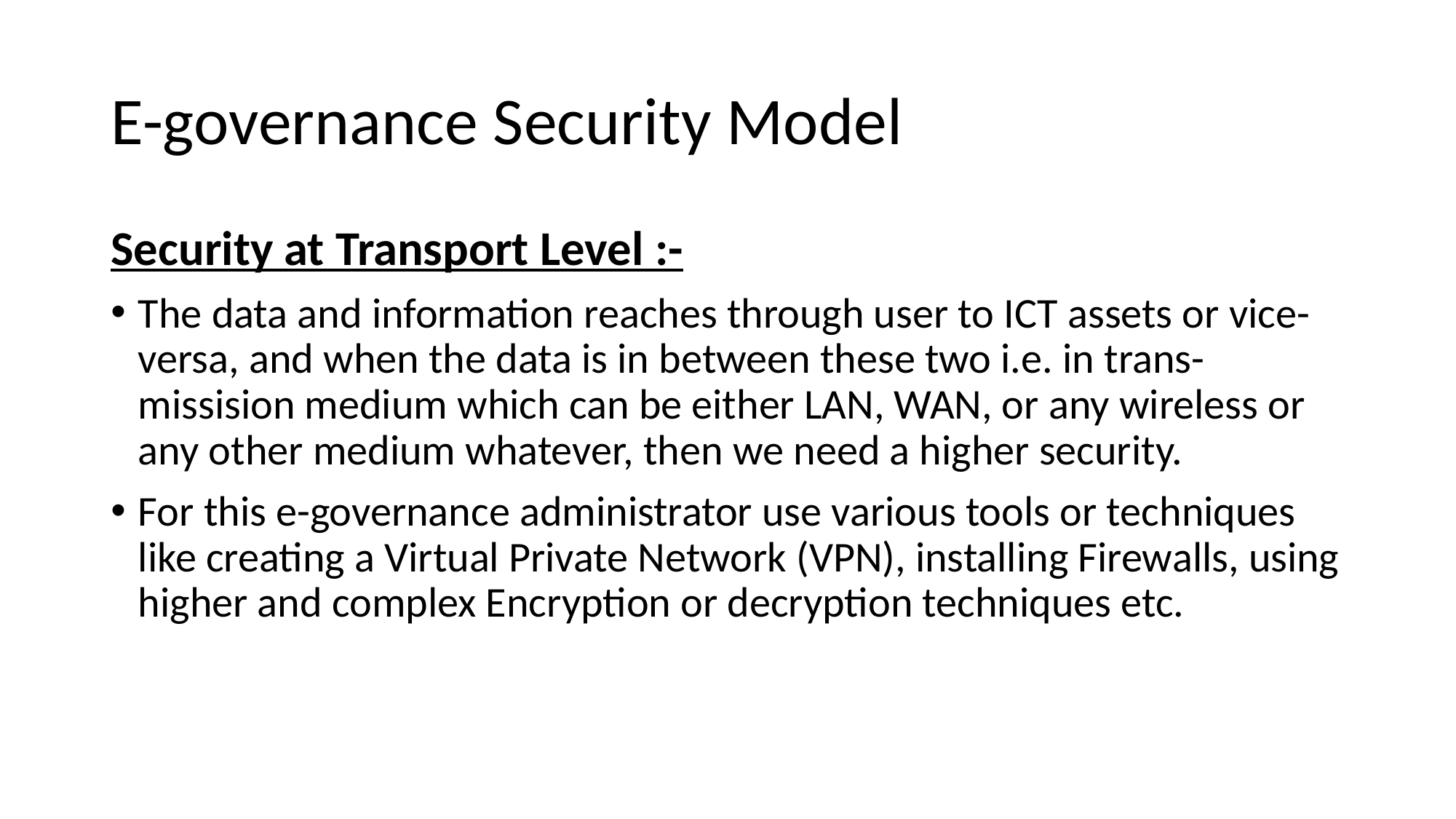

# E-governance Security Model
Security at Transport Level :-
The data and information reaches through user to ICT assets or vice-versa, and when the data is in between these two i.e. in trans-missision medium which can be either LAN, WAN, or any wireless or any other medium whatever, then we need a higher security.
For this e-governance administrator use various tools or techniques like creating a Virtual Private Network (VPN), installing Firewalls, using higher and complex Encryption or decryption techniques etc.